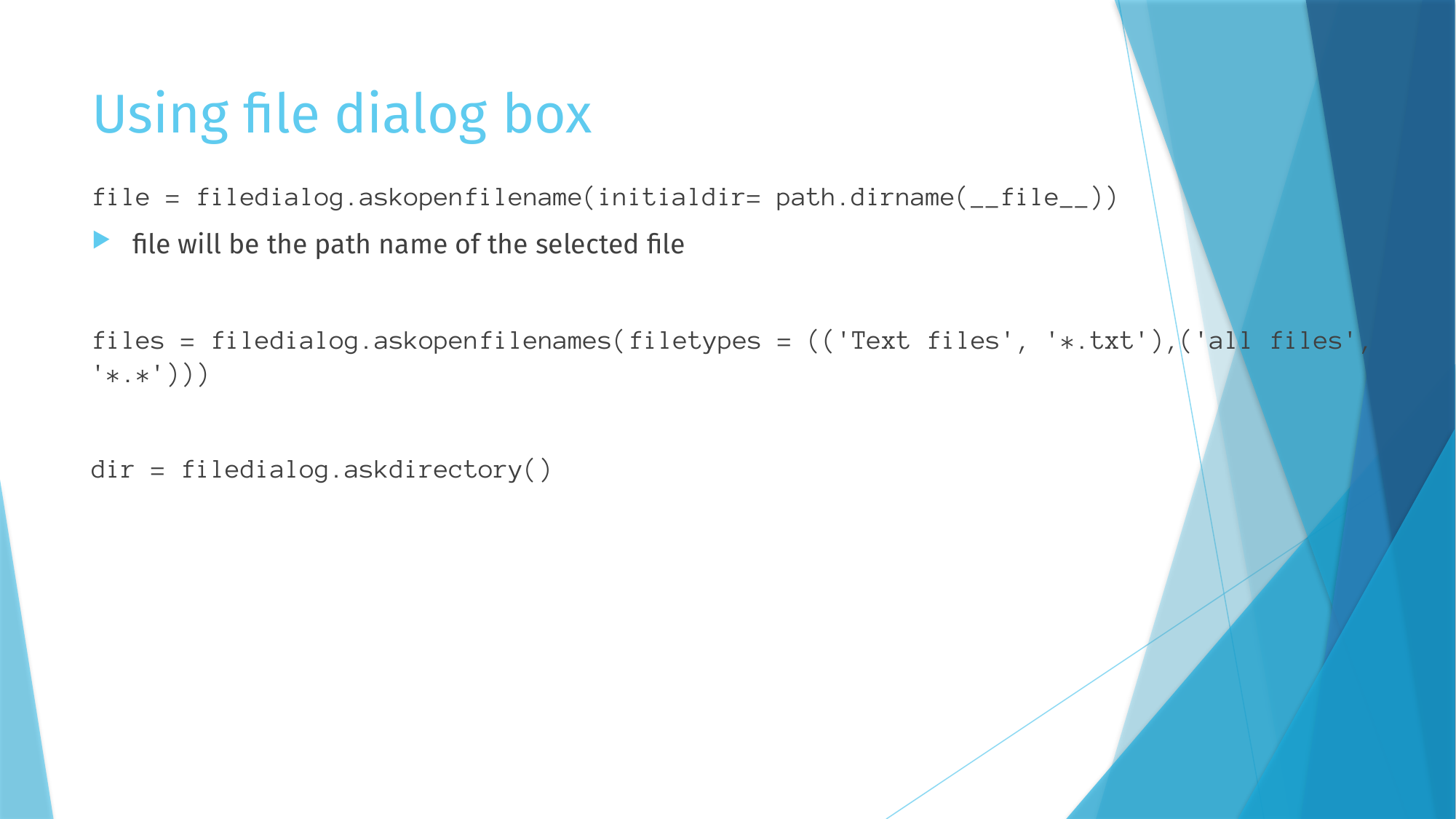

# Using file dialog box
file = filedialog.askopenfilename(initialdir= path.dirname(__file__))
file will be the path name of the selected file

files = filedialog.askopenfilenames(filetypes = (('Text files', '*.txt'),('all files', '*.*')))

dir = filedialog.askdirectory()